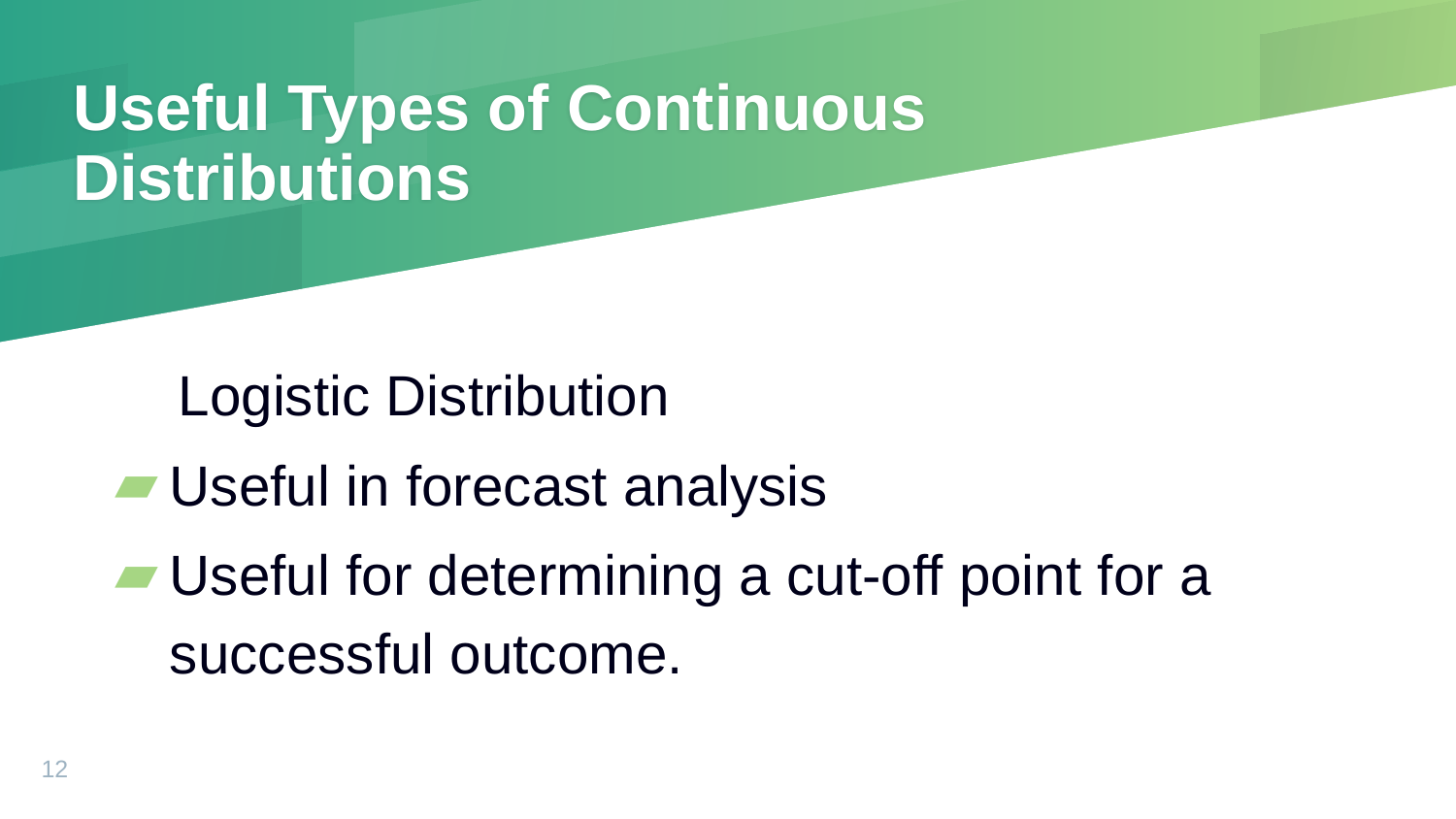

# Useful Types of Continuous Distributions
    Logistic Distribution
Useful in forecast analysis
Useful for determining a cut-off point for a successful outcome.

12